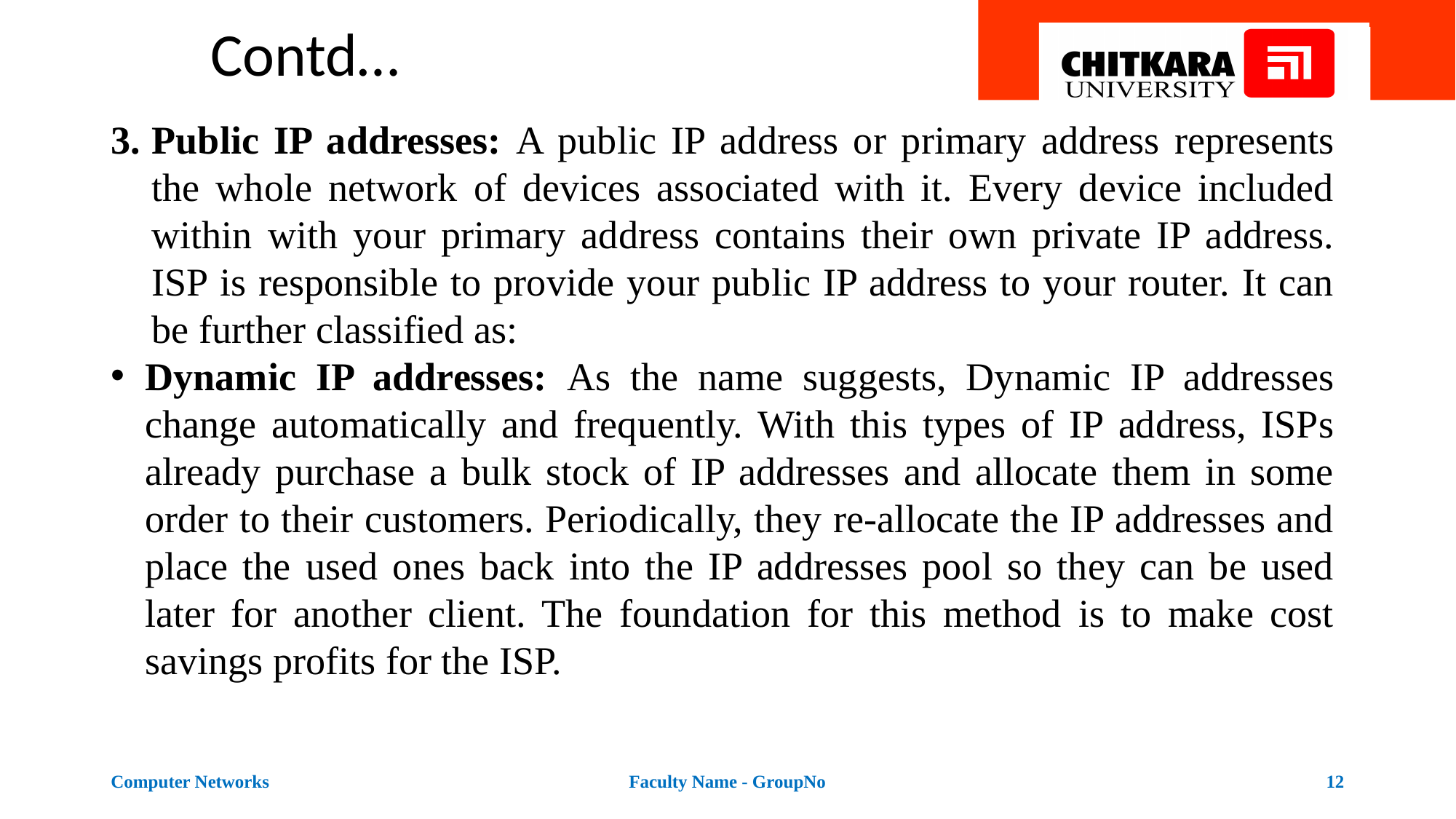

# Contd…
Public IP addresses: A public IP address or primary address represents the whole network of devices associated with it. Every device included within with your primary address contains their own private IP address. ISP is responsible to provide your public IP address to your router. It can be further classified as:
Dynamic IP addresses: As the name suggests, Dynamic IP addresses change automatically and frequently. With this types of IP address, ISPs already purchase a bulk stock of IP addresses and allocate them in some order to their customers. Periodically, they re-allocate the IP addresses and place the used ones back into the IP addresses pool so they can be used later for another client. The foundation for this method is to make cost savings profits for the ISP.

Computer Networks
Faculty Name - GroupNo
12